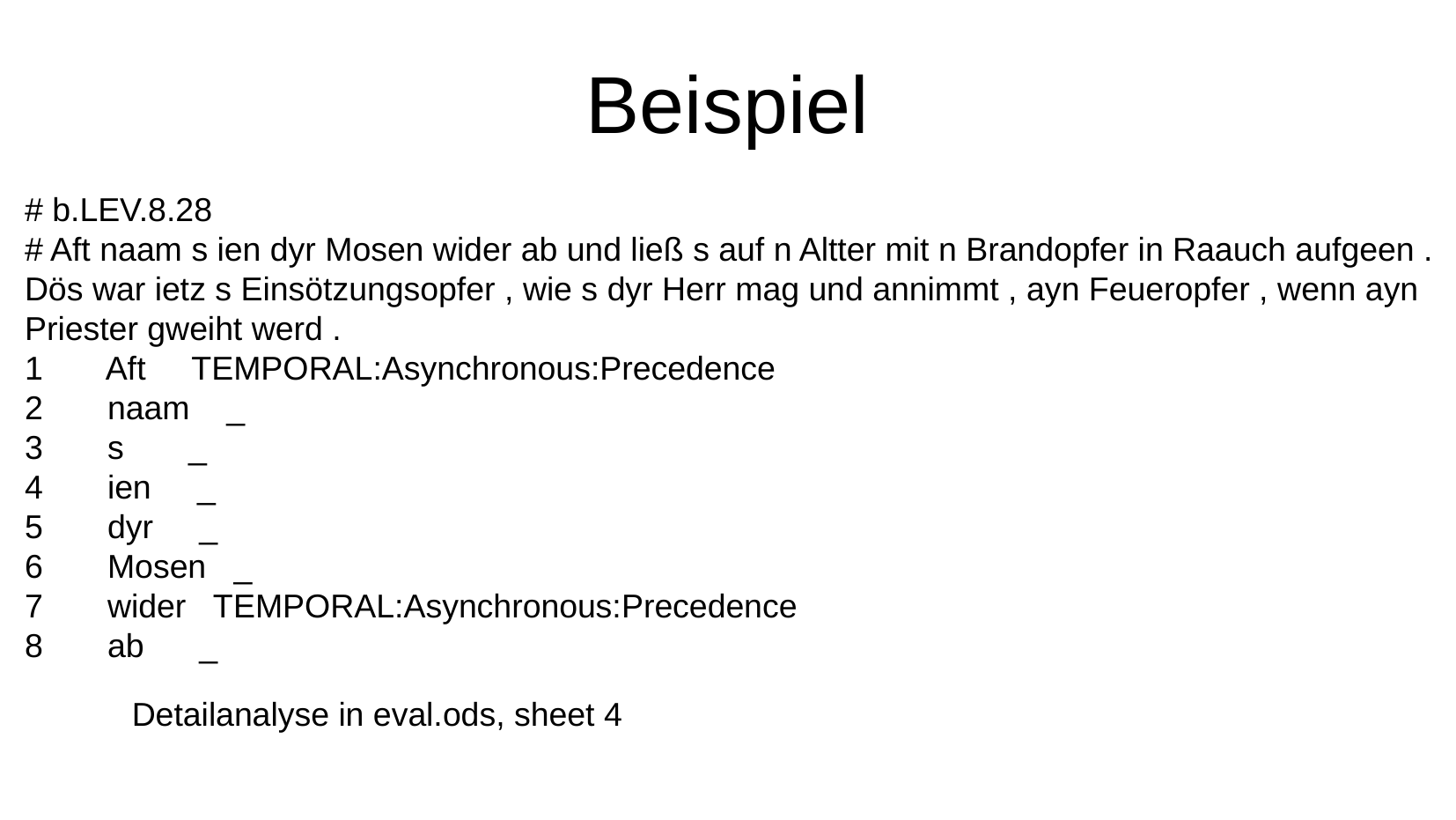

Beispiel
# b.LEV.8.28
# Aft naam s ien dyr Mosen wider ab und ließ s auf n Altter mit n Brandopfer in Raauch aufgeen . Dös war ietz s Einsötzungsopfer , wie s dyr Herr mag und annimmt , ayn Feueropfer , wenn ayn Priester gweiht werd .
1       Aft     TEMPORAL:Asynchronous:Precedence
2       naam    _
3       s       _
4       ien     _
5       dyr     _
6       Mosen   _
7       wider   TEMPORAL:Asynchronous:Precedence
8       ab      _
Detailanalyse in eval.ods, sheet 4